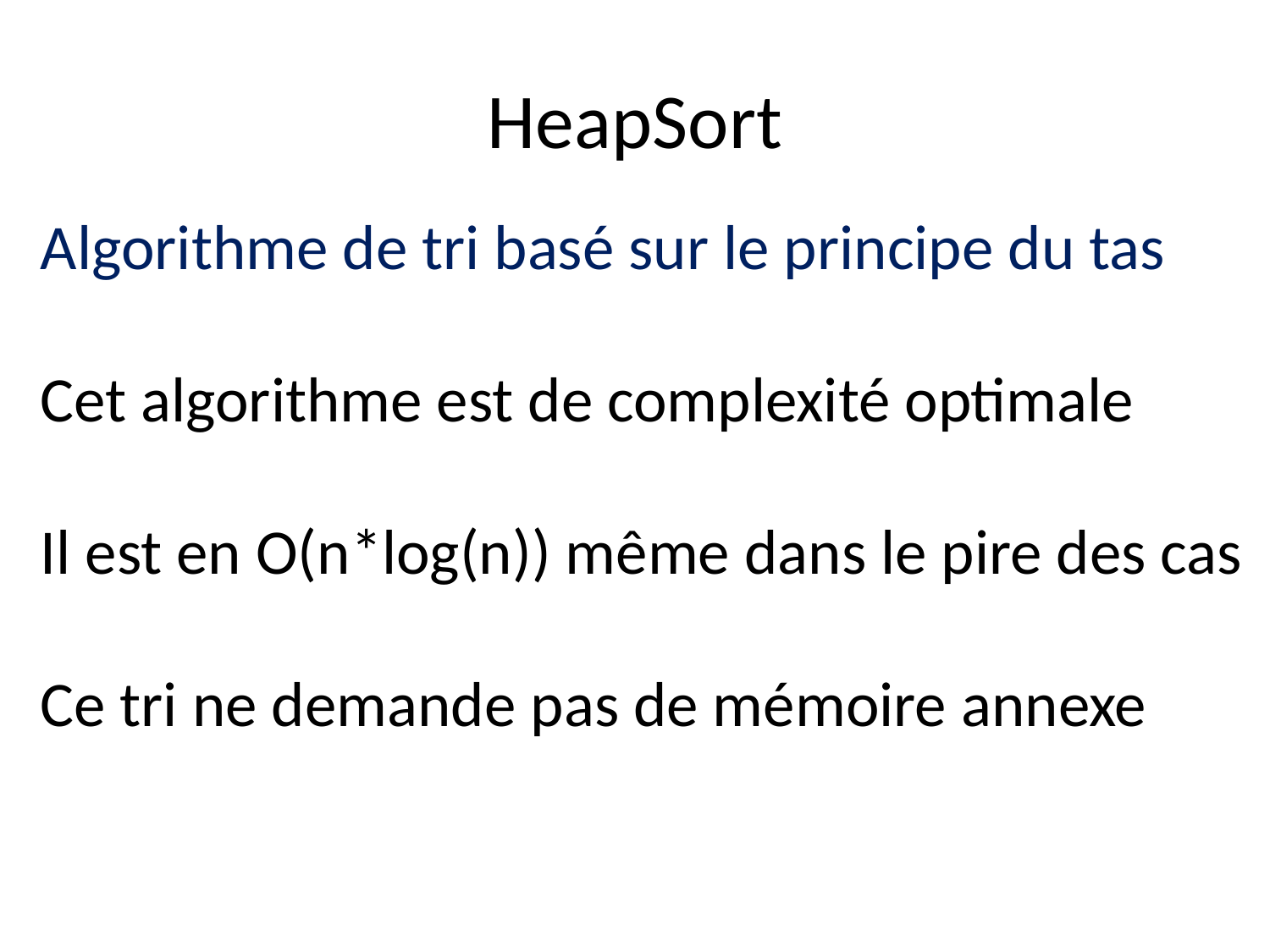

# HeapSort
Algorithme de tri basé sur le principe du tas

Cet algorithme est de complexité optimale

Il est en O(n*log(n)) même dans le pire des cas

Ce tri ne demande pas de mémoire annexe